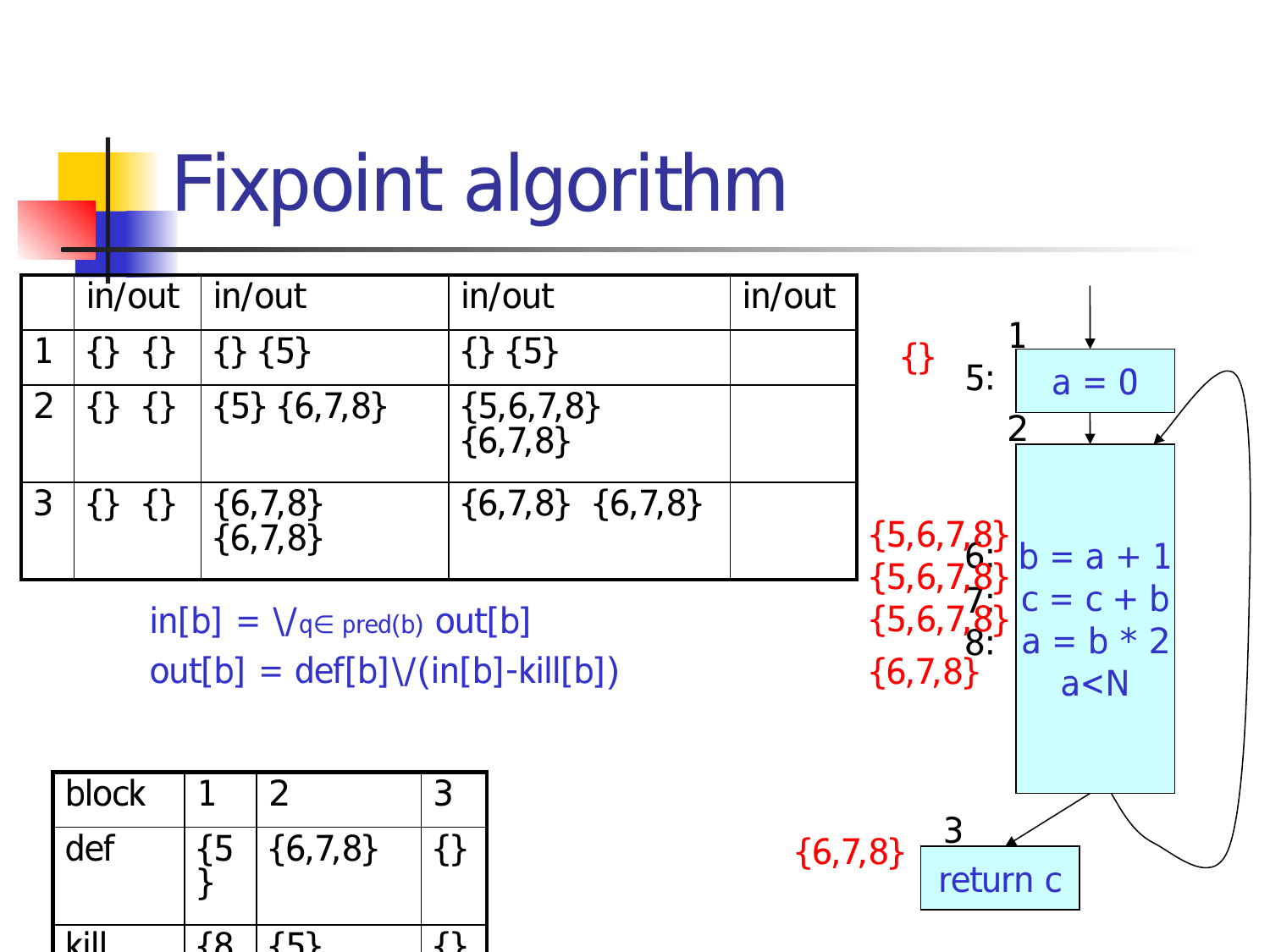

# Fixpoint algorithm
|  | in/out | in/out | in/out | in/out |
| --- | --- | --- | --- | --- |
| 1 | {} {} | {} {5} | {} {5} |  |
| 2 | {} {} | {5} {6,7,8} | {5,6,7,8} {6,7,8} |  |
| 3 | {} {} | {6,7,8} {6,7,8} | {6,7,8} {6,7,8} |  |

1
{}
5:
a = 0

2

b = a + 1
c = c + b
a = b * 2
a<N
{5,6,7,8}
6:
{5,6,7,8}
7:
{5,6,7,8}
in[b] = \/q∈ pred(b) out[b]
out[b] = def[b]\/(in[b]-kill[b])
8:
{6,7,8}
| block | 1 | 2 | 3 |
| --- | --- | --- | --- |
| def | {5} | {6,7,8} | {} |
| kill | {8} | {5} | {} |

3
{6,7,8}
return c